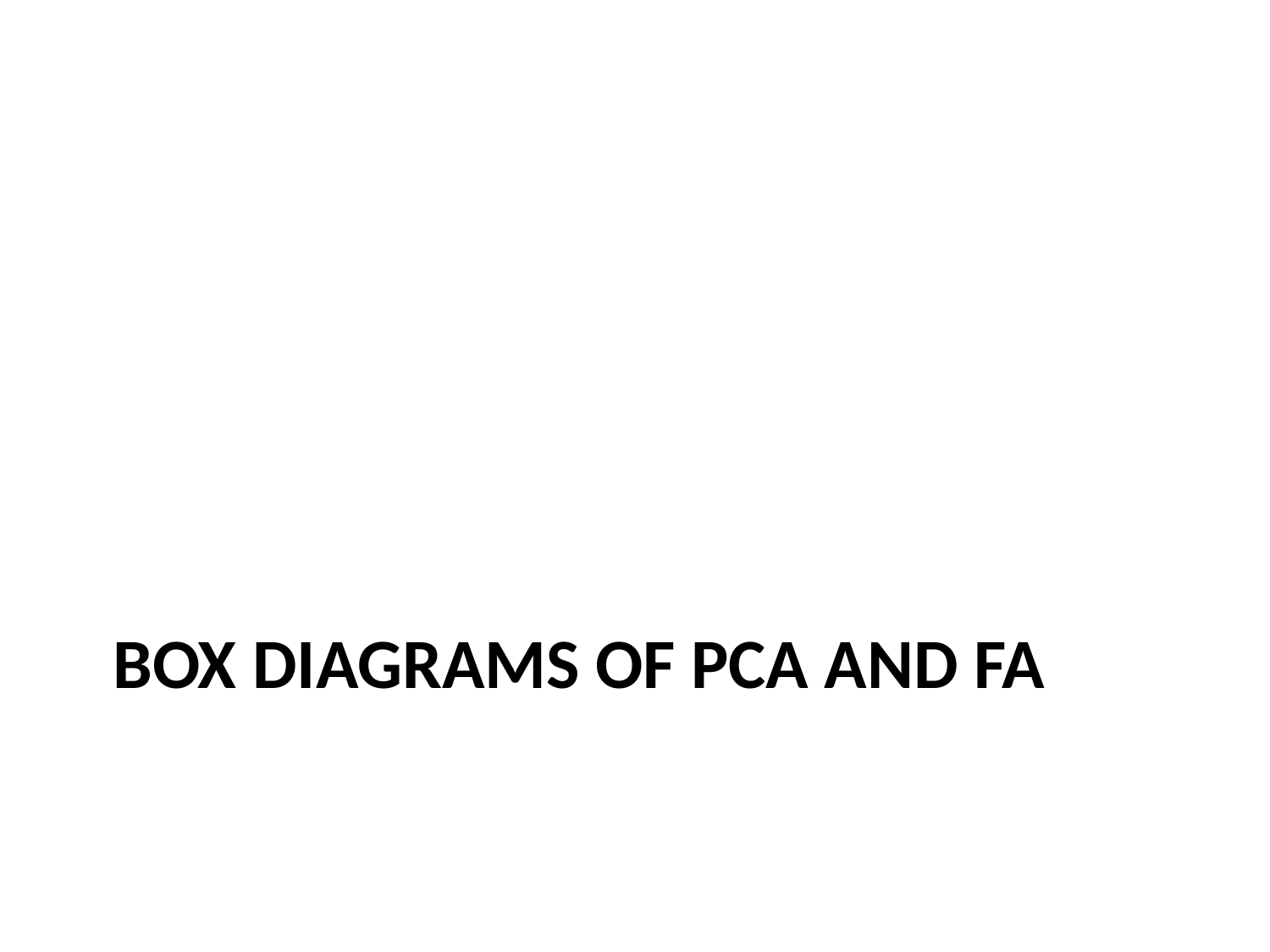

# BOX DIAGRAMS OF PCA AND FA